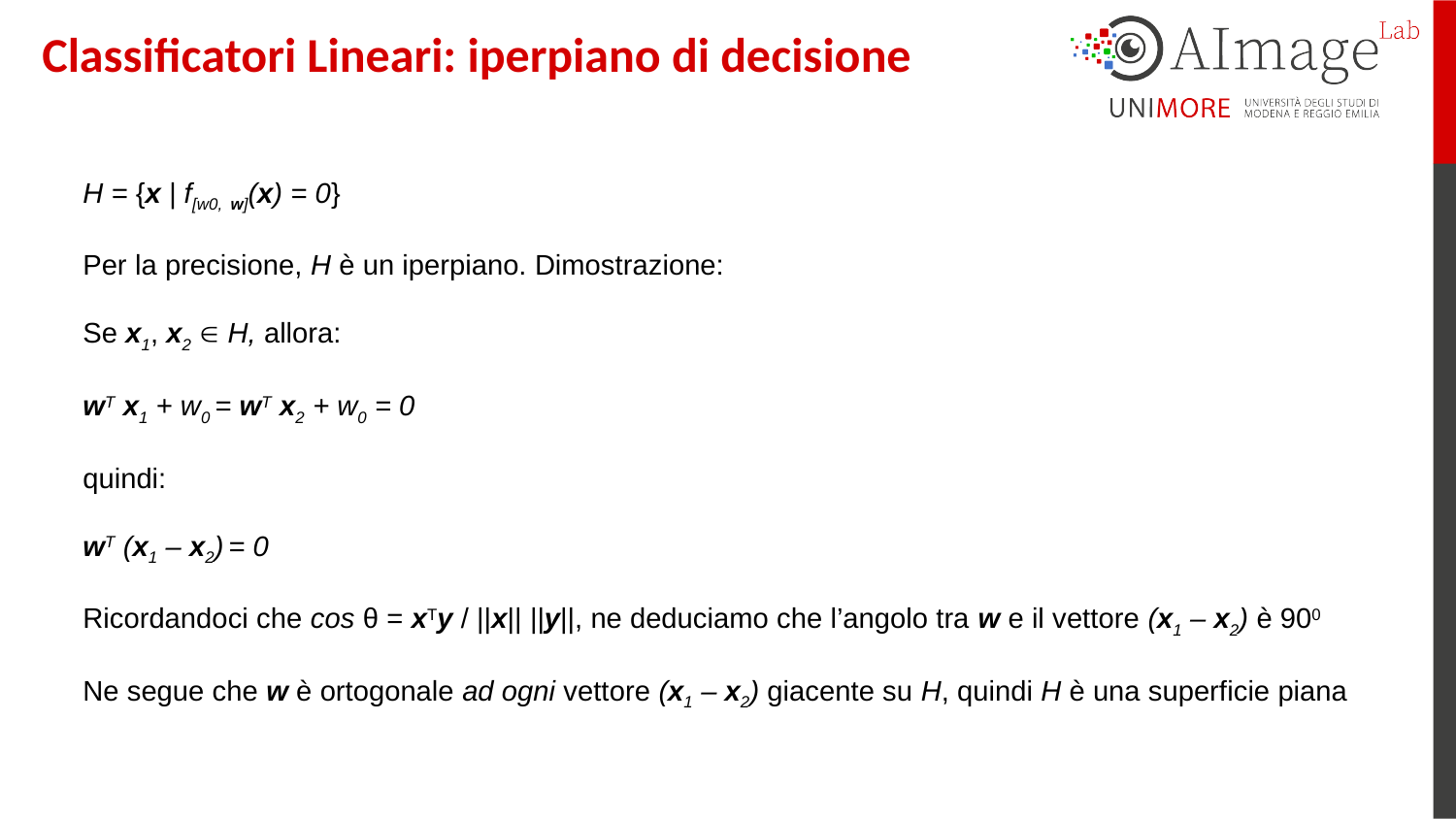

Classificatori Lineari: iperpiano di decisione
H = {x | f[w0, w](x) = 0}

Per la precisione, H è un iperpiano. Dimostrazione:

Se x1, x2 ∈ H, allora:

wT x1 + w0 = wT x2 + w0 = 0

quindi:

wT (x1 – x2) = 0

Ricordandoci che cos θ = xTy / ||x|| ||y||, ne deduciamo che l’angolo tra w e il vettore (x1 – x2) è 900

Ne segue che w è ortogonale ad ogni vettore (x1 – x2) giacente su H, quindi H è una superficie piana